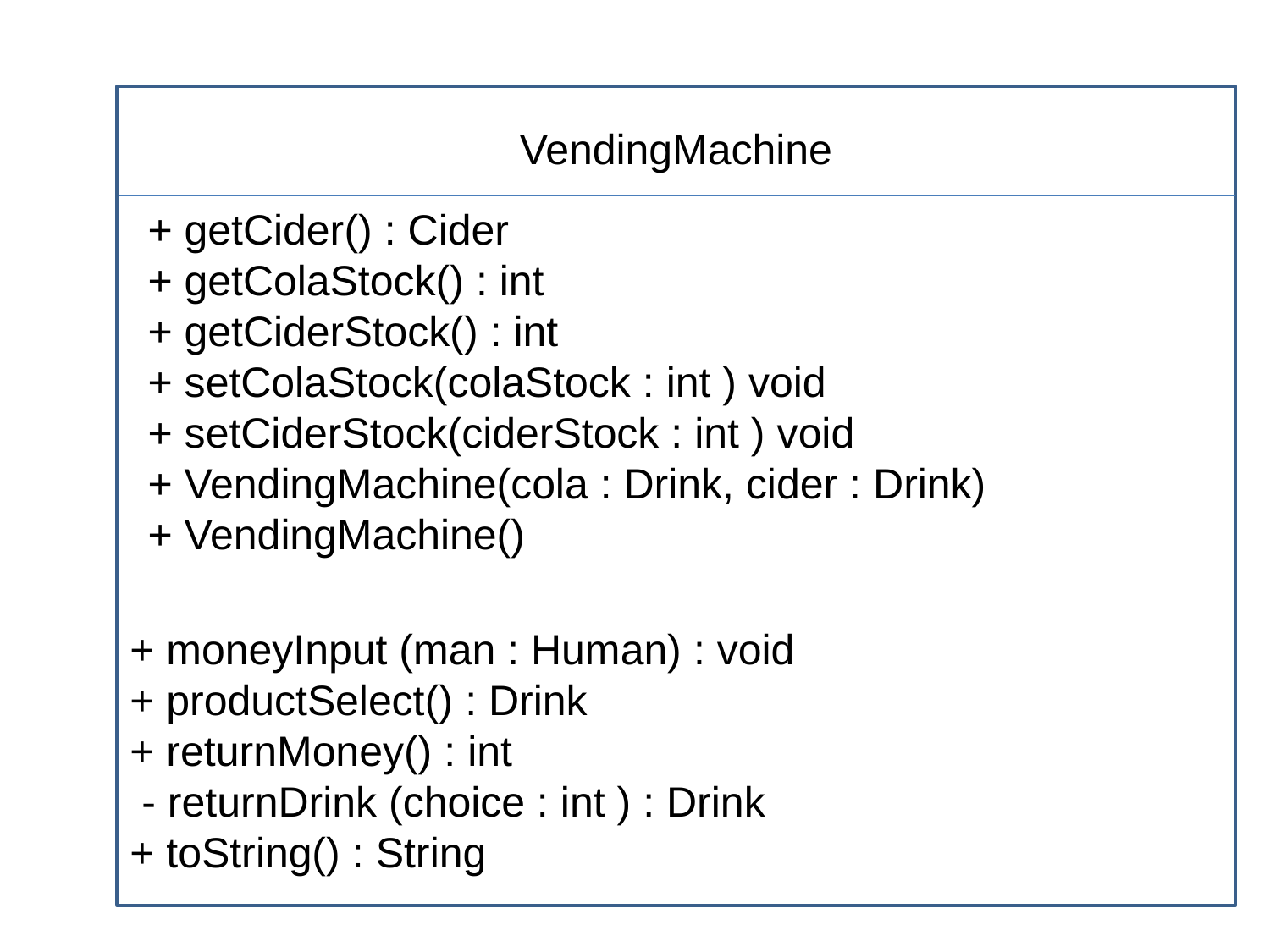

VendingMachine
+ getCider() : Cider
+ getColaStock() : int
+ getCiderStock() : int
+ setColaStock(colaStock : int ) void
+ setCiderStock(ciderStock : int ) void
+ VendingMachine(cola : Drink, cider : Drink)
+ VendingMachine()
+ moneyInput (man : Human) : void
+ productSelect() : Drink
+ returnMoney() : int
 - returnDrink (choice : int ) : Drink
+ toString() : String